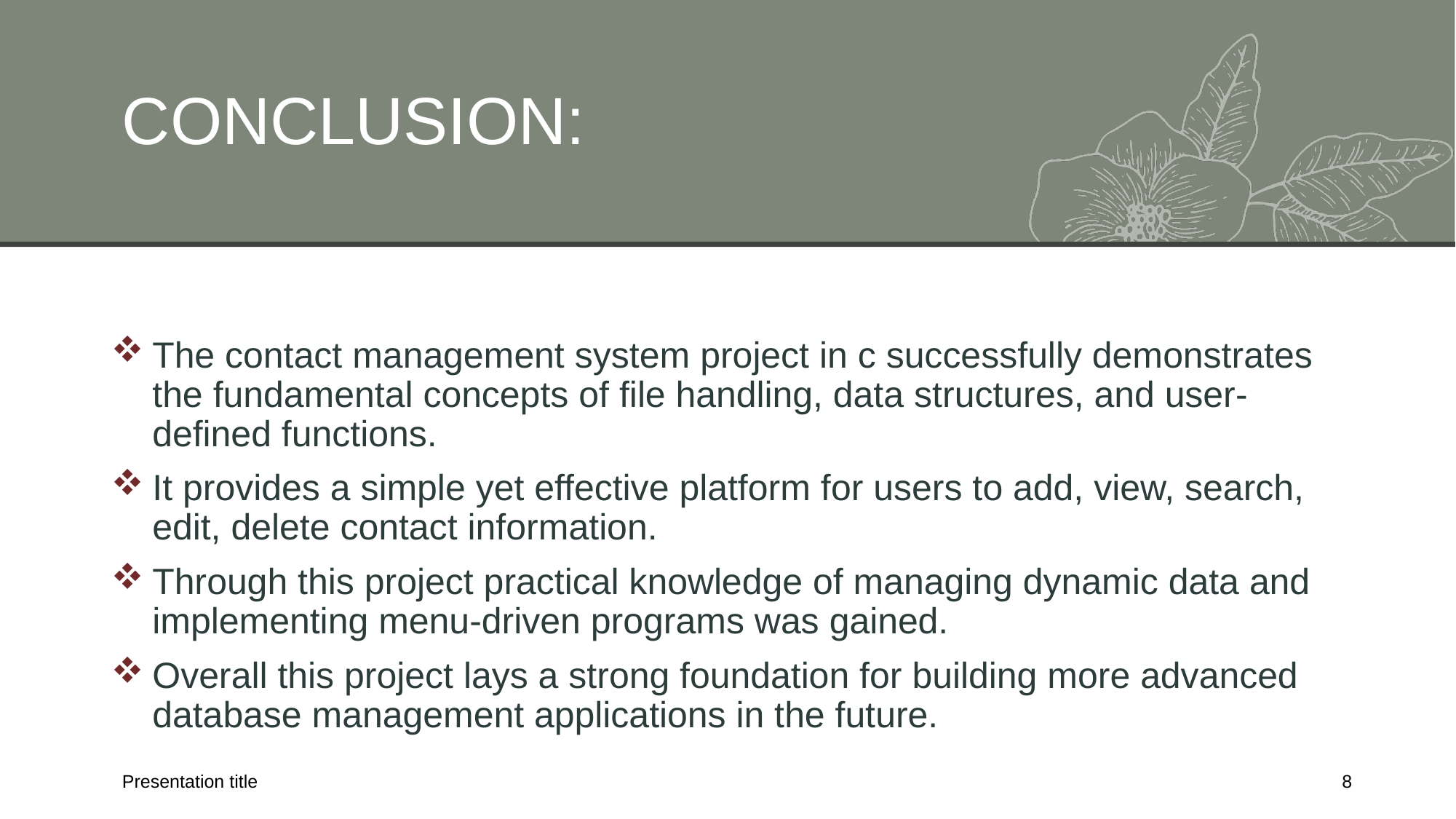

# CONCLUSION:
The contact management system project in c successfully demonstrates the fundamental concepts of file handling, data structures, and user-defined functions.
It provides a simple yet effective platform for users to add, view, search, edit, delete contact information.
Through this project practical knowledge of managing dynamic data and implementing menu-driven programs was gained.
Overall this project lays a strong foundation for building more advanced database management applications in the future.

Presentation title
8